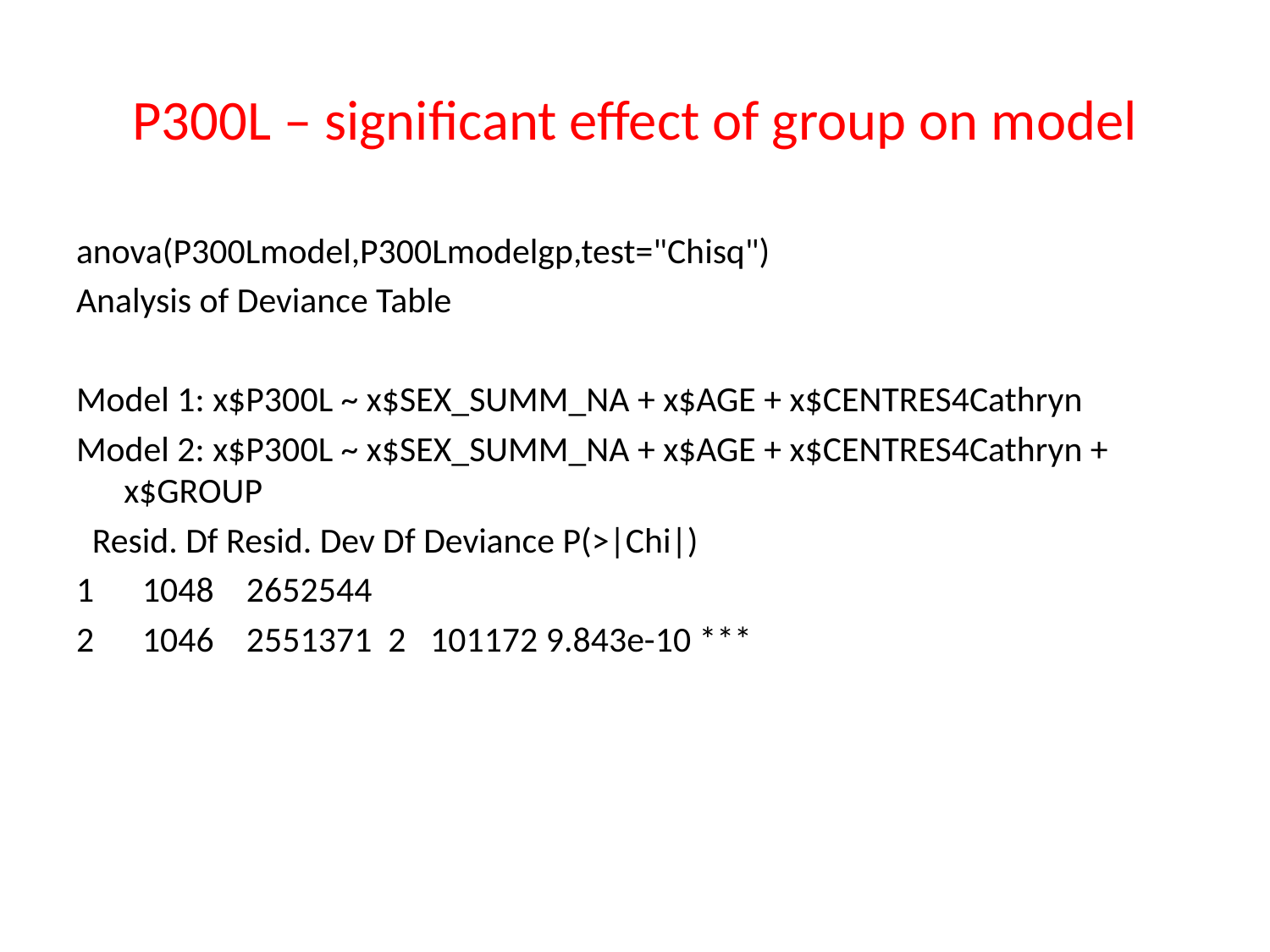

# P300L – significant effect of group on model
anova(P300Lmodel,P300Lmodelgp,test="Chisq")
Analysis of Deviance Table

Model 1: x$P300L ~ x$SEX_SUMM_NA + x$AGE + x$CENTRES4Cathryn
Model 2: x$P300L ~ x$SEX_SUMM_NA + x$AGE + x$CENTRES4Cathryn + x$GROUP
  Resid. Df Resid. Dev Df Deviance P(>|Chi|)
1      1048    2652544
2      1046    2551371  2   101172 9.843e-10 ***